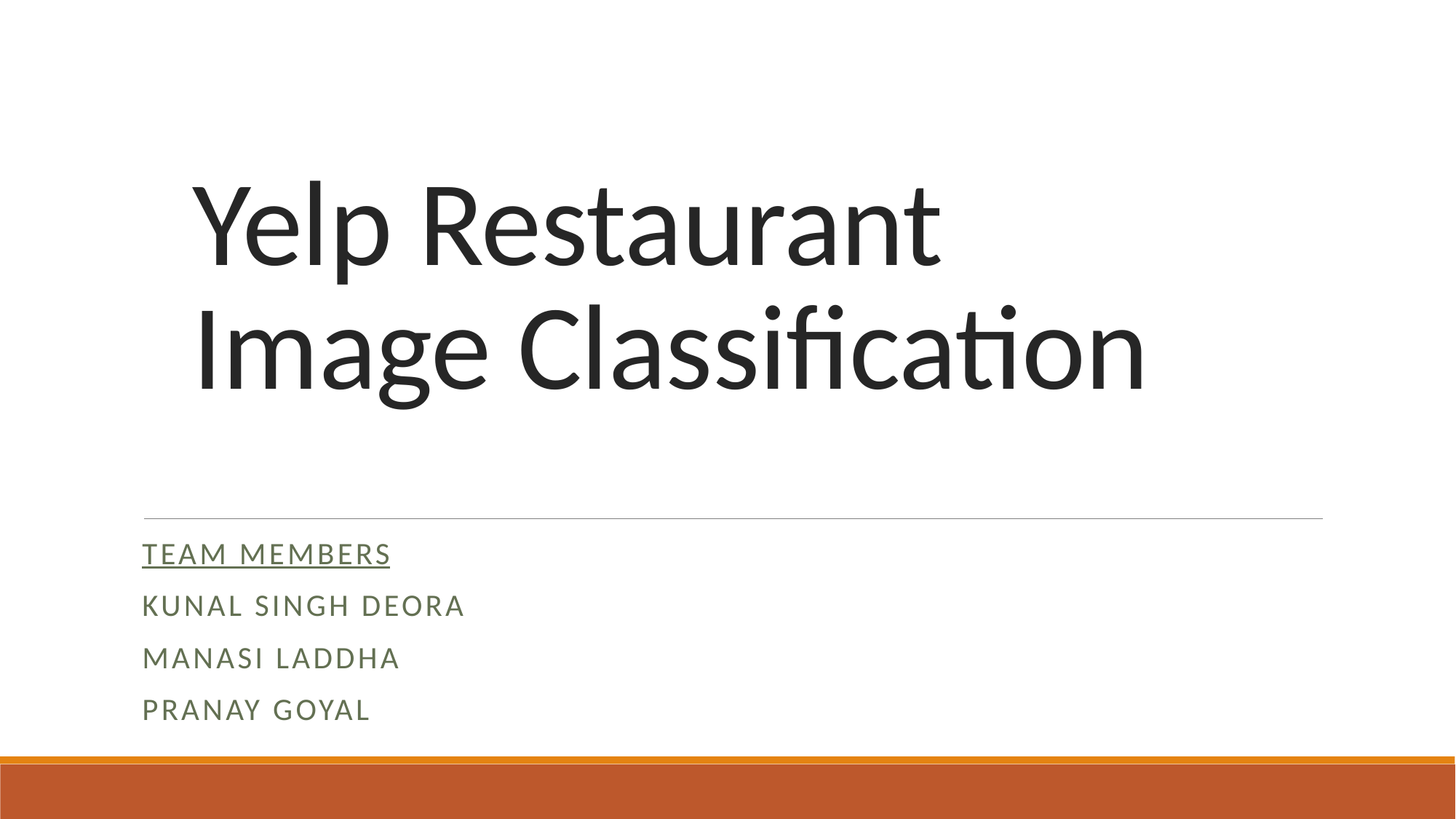

# Yelp Restaurant Image Classification
Team Members
Kunal singh Deora
Manasi laddha
Pranay goyal